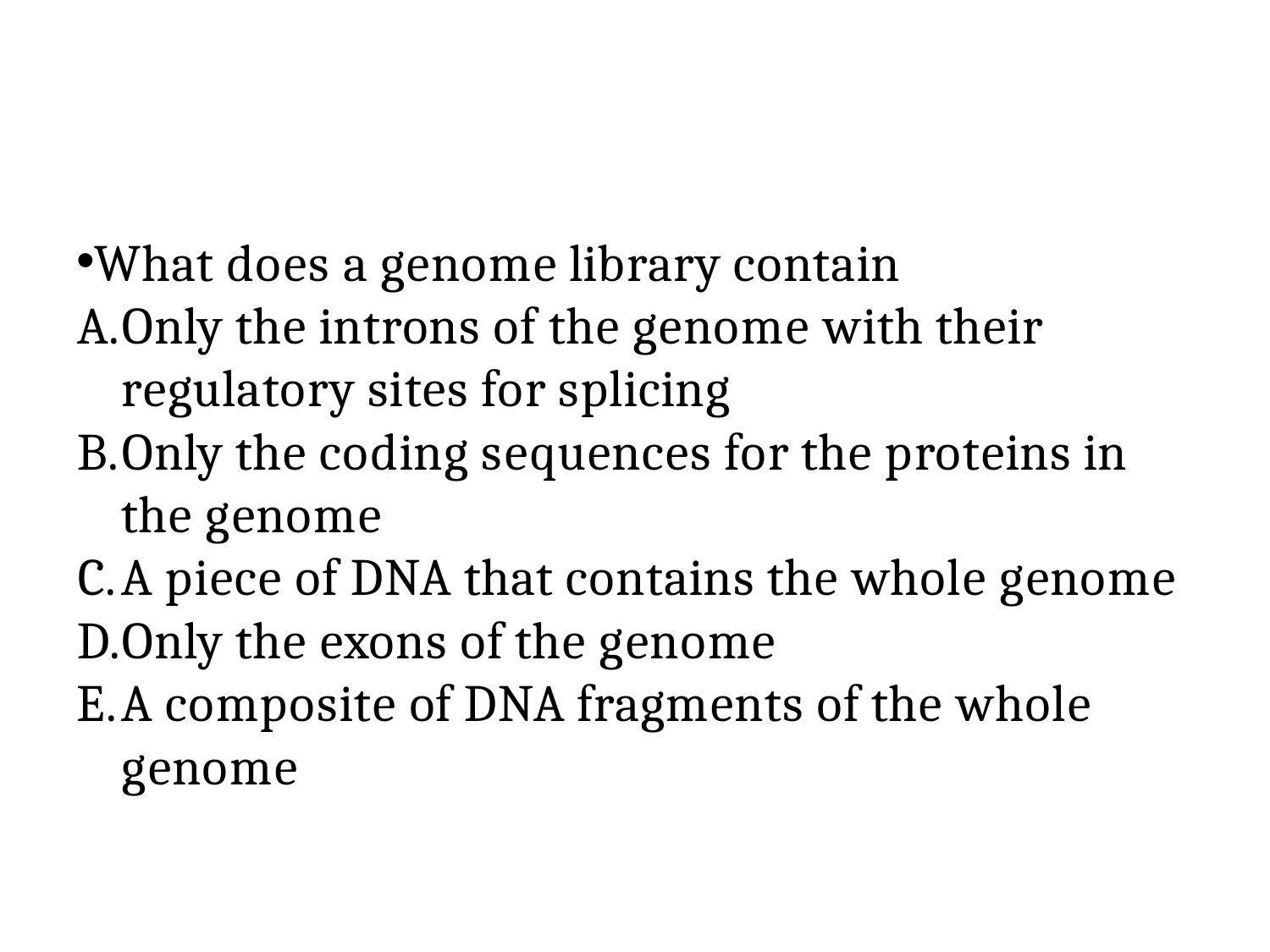

#
What does a genome library contain
Only the introns of the genome with their regulatory sites for splicing
Only the coding sequences for the proteins in the genome
A piece of DNA that contains the whole genome
Only the exons of the genome
A composite of DNA fragments of the whole genome